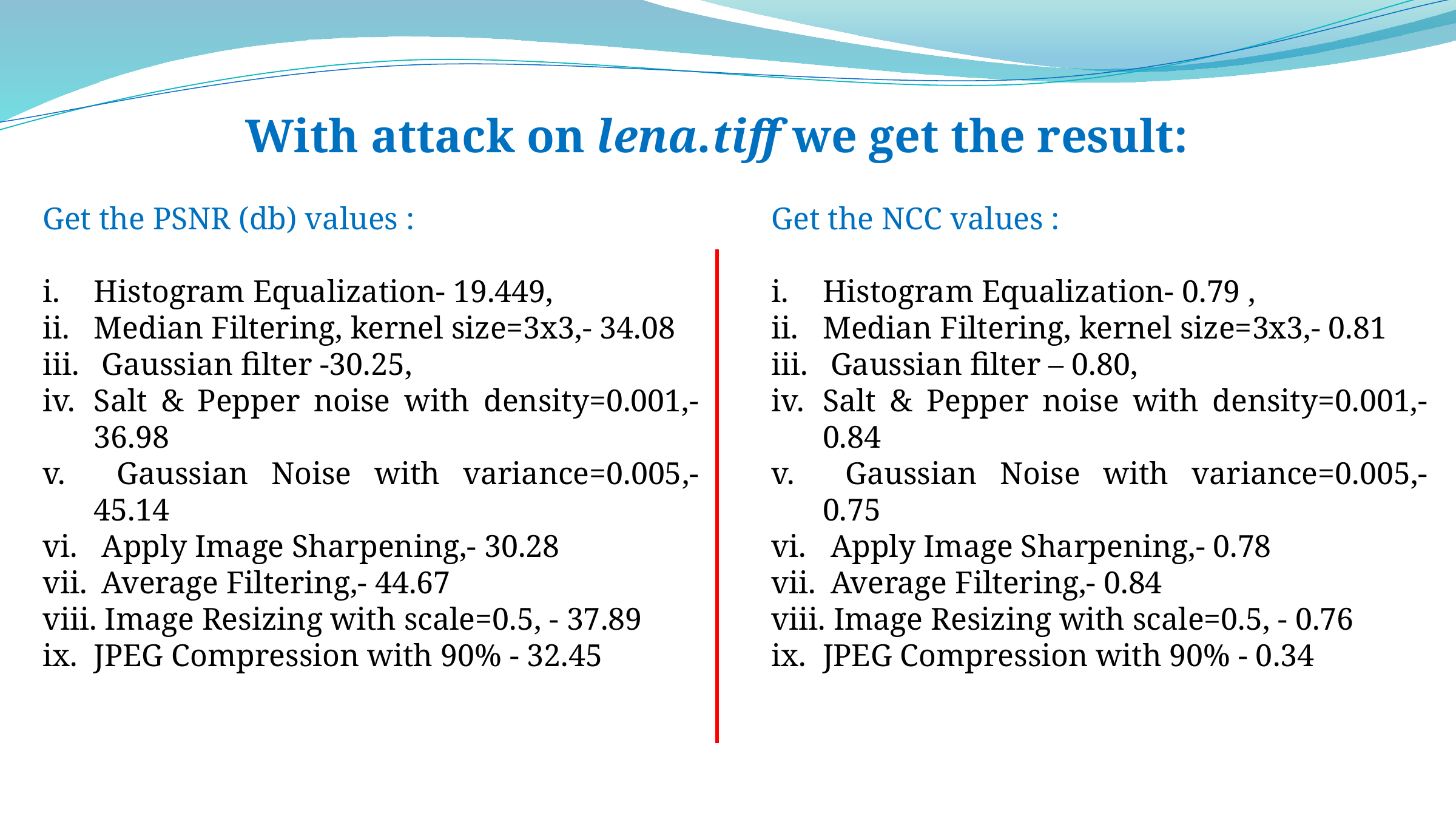

With attack on lena.tiff we get the result:
Get the PSNR (db) values :

Histogram Equalization- 19.449,
Median Filtering, kernel size=3x3,- 34.08
 Gaussian filter -30.25,
Salt & Pepper noise with density=0.001,- 36.98
 Gaussian Noise with variance=0.005,- 45.14
 Apply Image Sharpening,- 30.28
 Average Filtering,- 44.67
 Image Resizing with scale=0.5, - 37.89
JPEG Compression with 90% - 32.45
Get the NCC values :

Histogram Equalization- 0.79 ,
Median Filtering, kernel size=3x3,- 0.81
 Gaussian filter – 0.80,
Salt & Pepper noise with density=0.001,- 0.84
 Gaussian Noise with variance=0.005,- 0.75
 Apply Image Sharpening,- 0.78
 Average Filtering,- 0.84
 Image Resizing with scale=0.5, - 0.76
JPEG Compression with 90% - 0.34